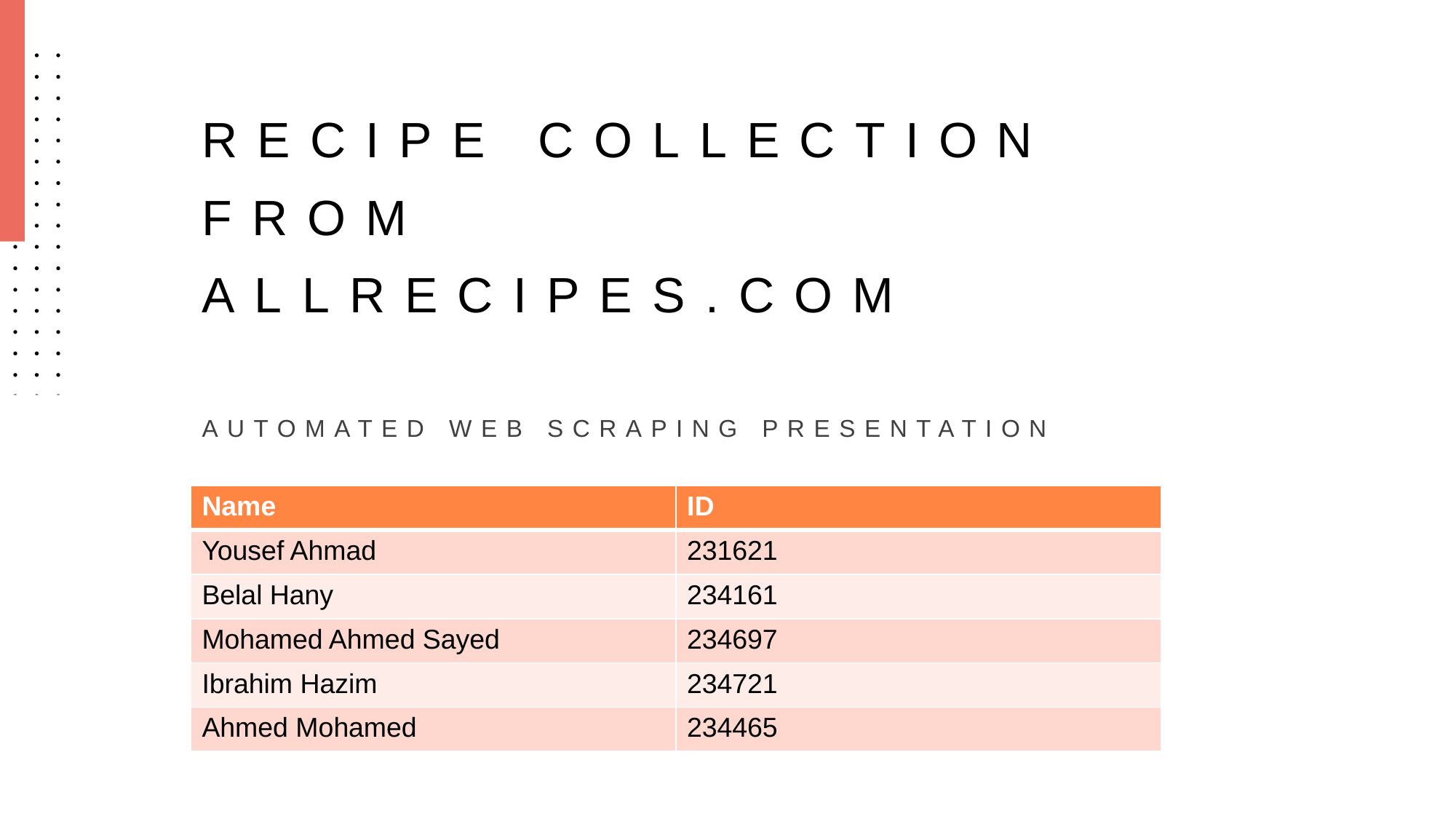

# Recipe Collection from AllRecipes.com
Automated Web Scraping Presentation

| Name | ID |
| --- | --- |
| Yousef Ahmad | 231621 |
| Belal Hany | 234161 |
| Mohamed Ahmed Sayed | 234697 |
| Ibrahim Hazim | 234721 |
| Ahmed Mohamed | 234465 |